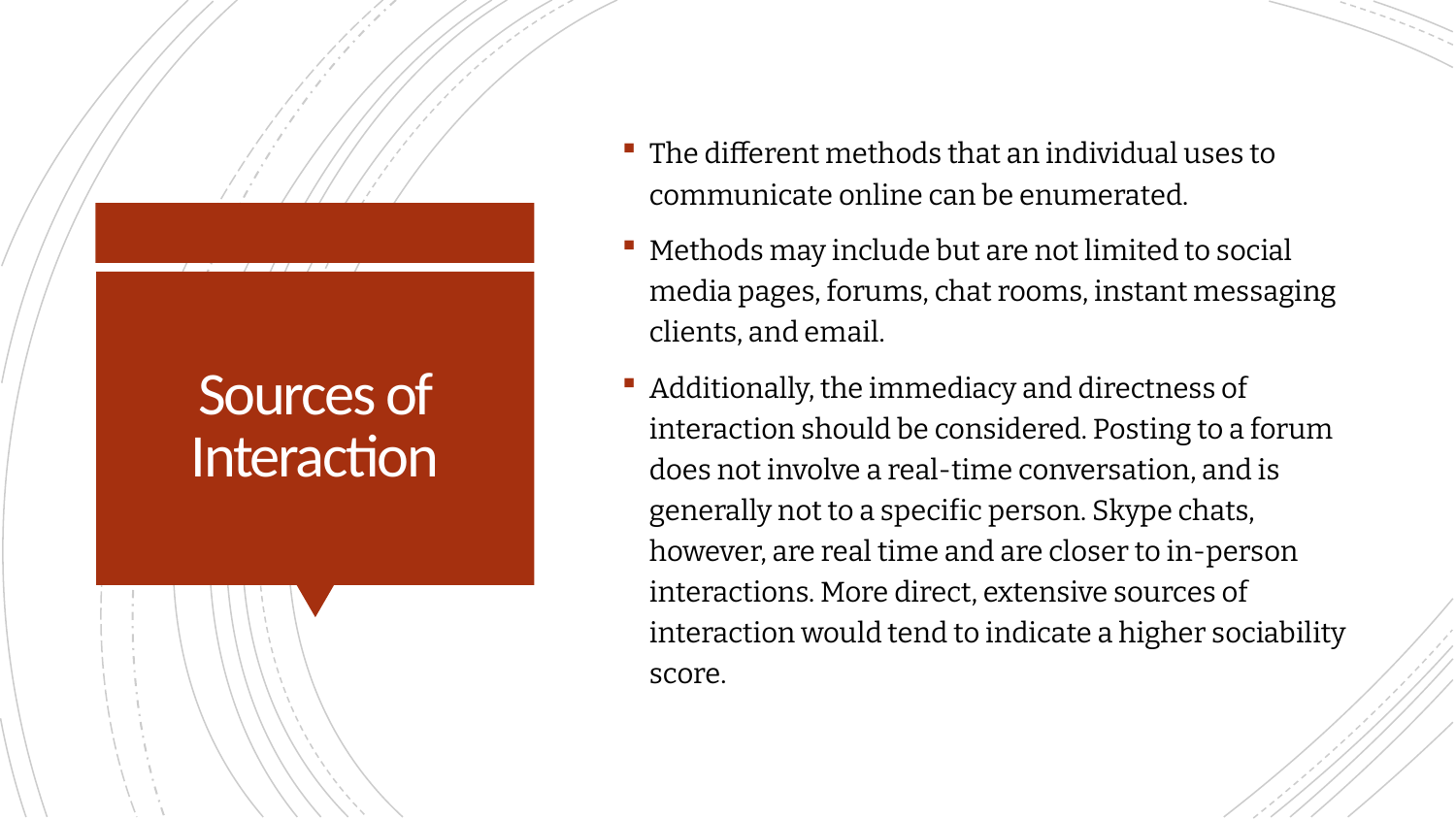

The different methods that an individual uses to communicate online can be enumerated.
Methods may include but are not limited to social media pages, forums, chat rooms, instant messaging clients, and email.
Additionally, the immediacy and directness of interaction should be considered. Posting to a forum does not involve a real-time conversation, and is generally not to a specific person. Skype chats, however, are real time and are closer to in-person interactions. More direct, extensive sources of interaction would tend to indicate a higher sociability score.
# Sources of Interaction